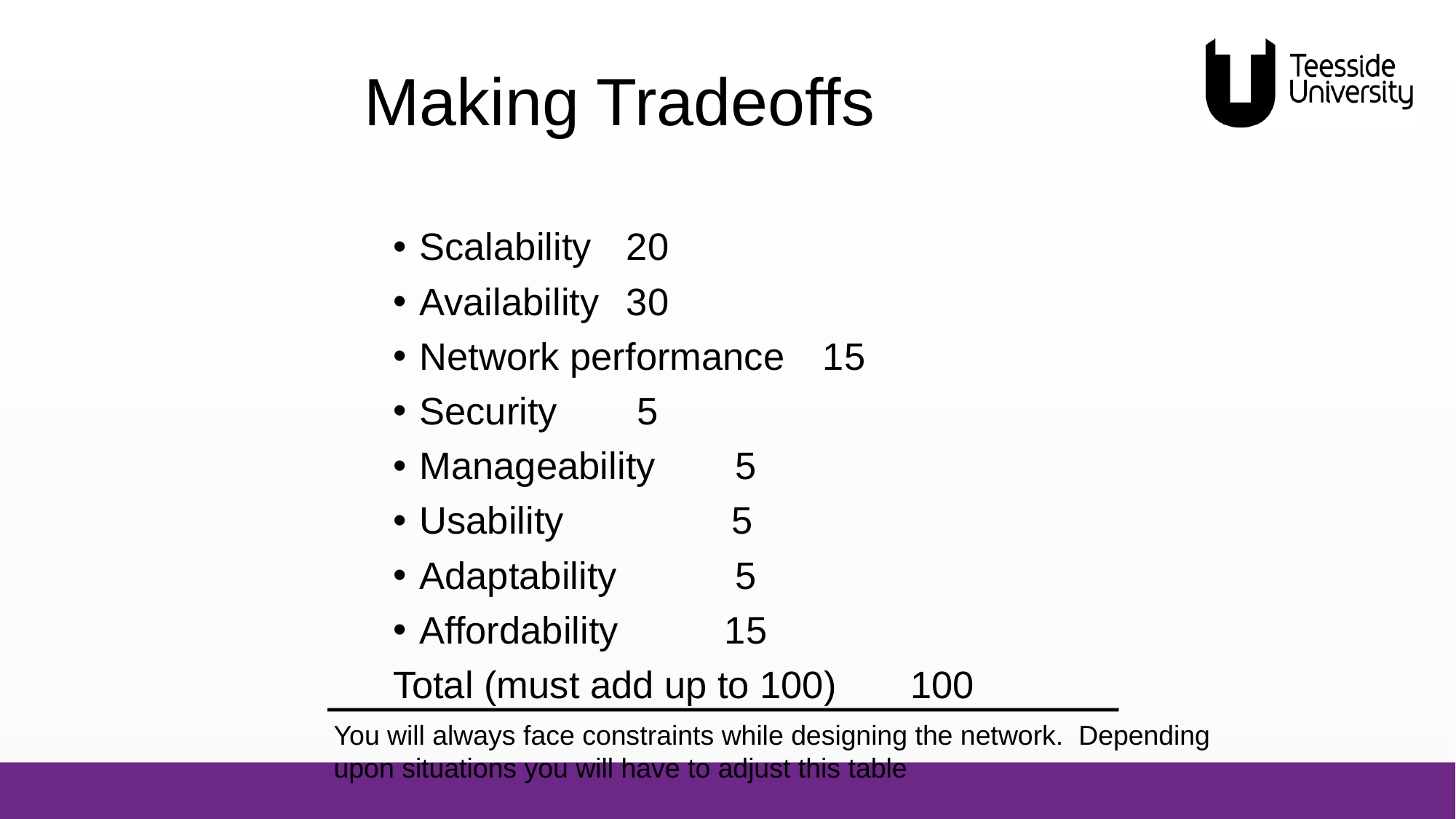

# Making Tradeoffs
Scalability			 20
Availability			 30
Network performance	 15
Security				  5
Manageability			  5
Usability			           5
Adaptability			  5
Affordability			 15
Total (must add up to 100)	100

You will always face constraints while designing the network.  Depending upon situations you will have to adjust this table